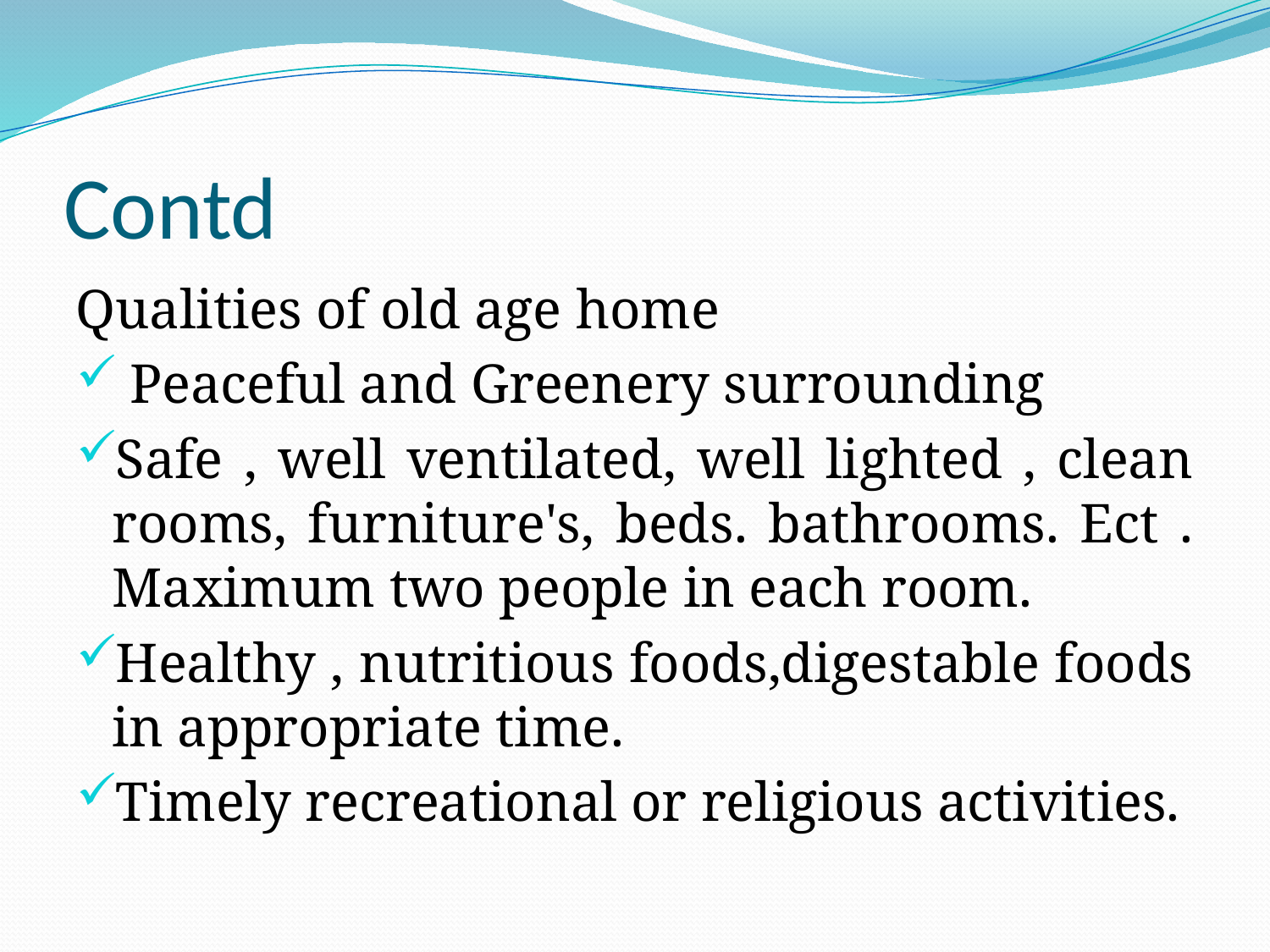

# Contd
Qualities of old age home
 Peaceful and Greenery surrounding
Safe , well ventilated, well lighted , clean rooms, furniture's, beds. bathrooms. Ect . Maximum two people in each room.
Healthy , nutritious foods,digestable foods in appropriate time.
Timely recreational or religious activities.